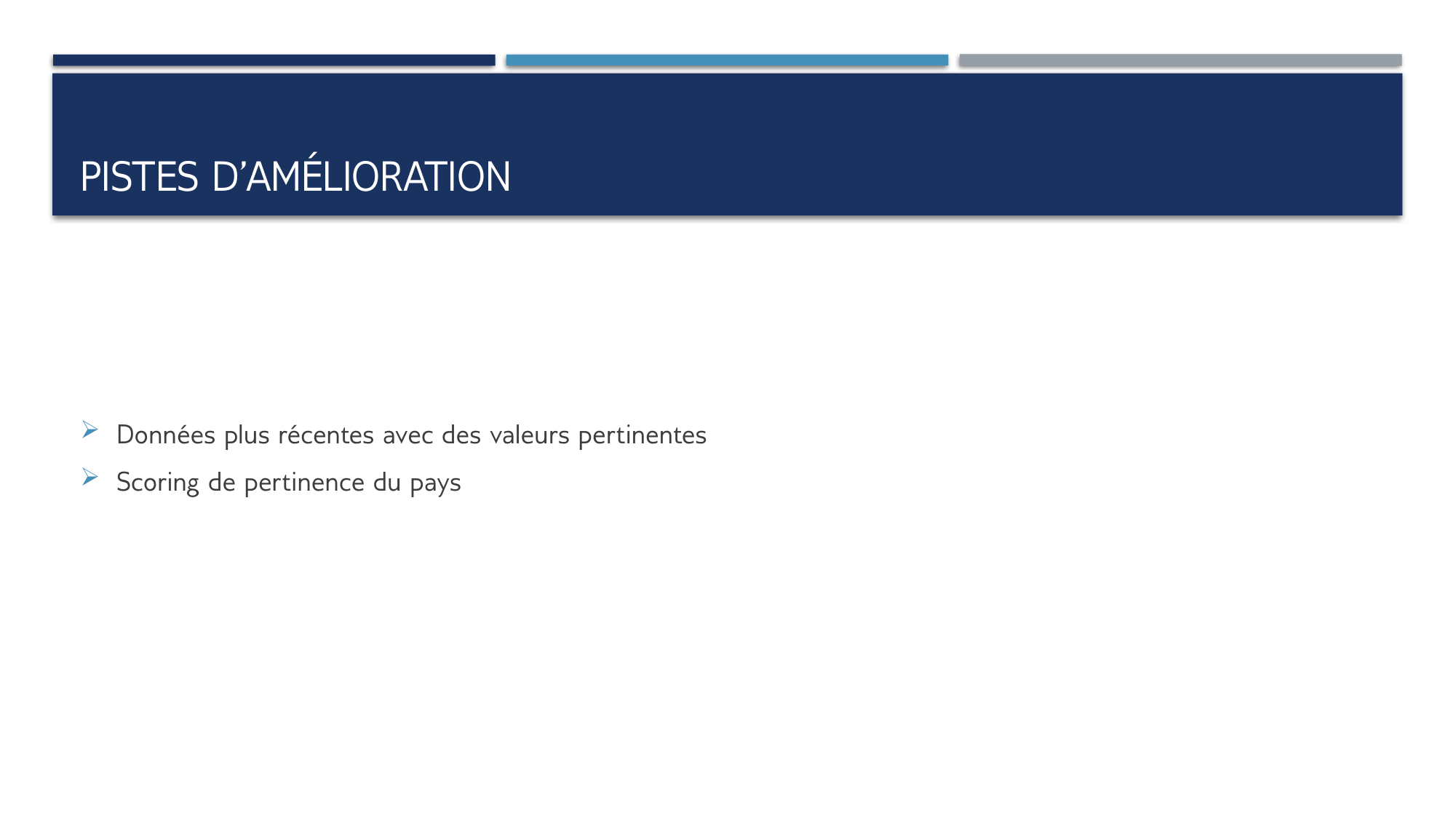

# Pistes d’amélioration
Données plus récentes avec des valeurs pertinentes
Scoring de pertinence du pays